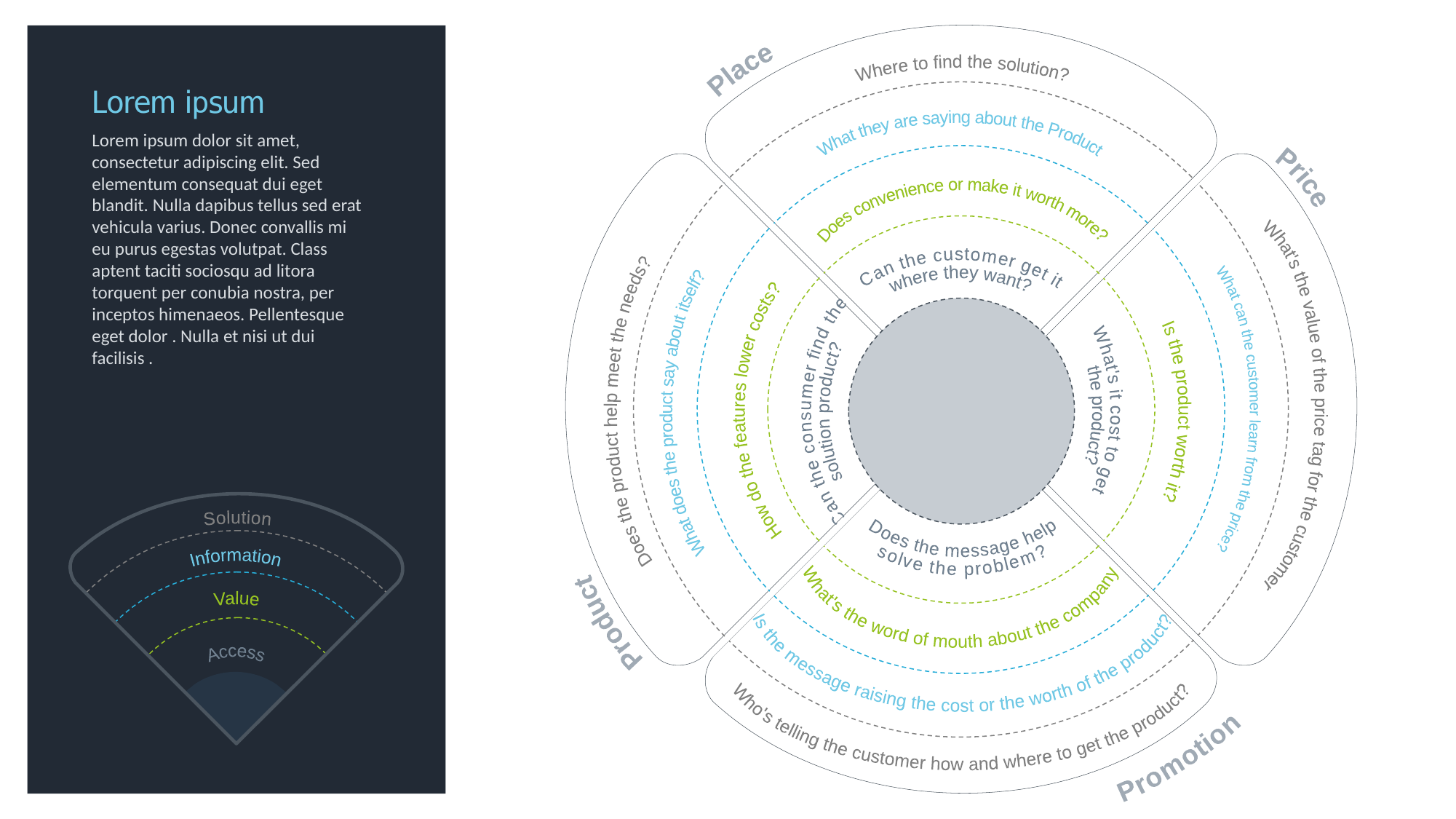

Where to find the solution?
Place
Lorem ipsum

What they are saying about the Product
Lorem ipsum dolor sit amet, consectetur adipiscing elit. Sed elementum consequat dui eget blandit. Nulla dapibus tellus sed erat vehicula varius. Donec convallis mi eu purus egestas volutpat. Class aptent taciti sociosqu ad litora torquent per conubia nostra, per inceptos himenaeos. Pellentesque eget dolor . Nulla et nisi ut dui facilisis .

Price
Does convenience or make it worth more?

Can the customer get it
where they want?

What's it cost to get
 the product?
Can the consumer find the
solution product?
How do the features lower costs?
Is the product worth it?
What's the value of the price tag for the customer
Does the message help
solve the problem?
What can the customer learn from the price?
What does the product say about itself?
Does the product help meet the needs?

What's the word of mouth about the company
Is the message raising the cost or the worth of the product?

Solution

Information

Value

Access
Who's telling the customer how and where to get the product?

Product
Promotion